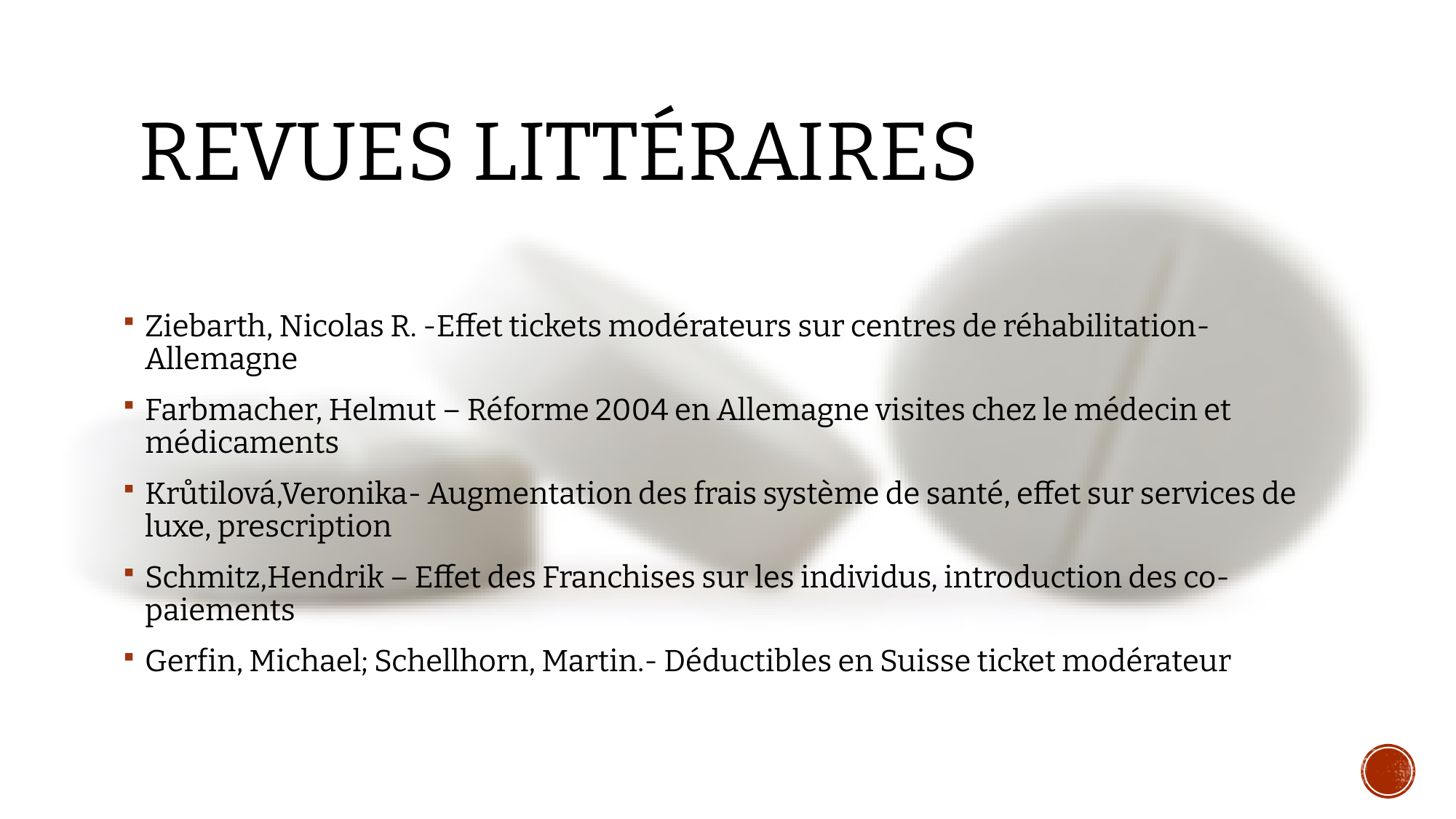

# Revues littéraires

Ziebarth, Nicolas R. -Effet tickets modérateurs sur centres de réhabilitation- Allemagne
Farbmacher, Helmut – Réforme 2004 en Allemagne visites chez le médecin et médicaments
Krůtilová,Veronika- Augmentation des frais système de santé, effet sur services de luxe, prescription
Schmitz,Hendrik – Effet des Franchises sur les individus, introduction des co-paiements
Gerfin, Michael; Schellhorn, Martin.- Déductibles en Suisse ticket modérateur